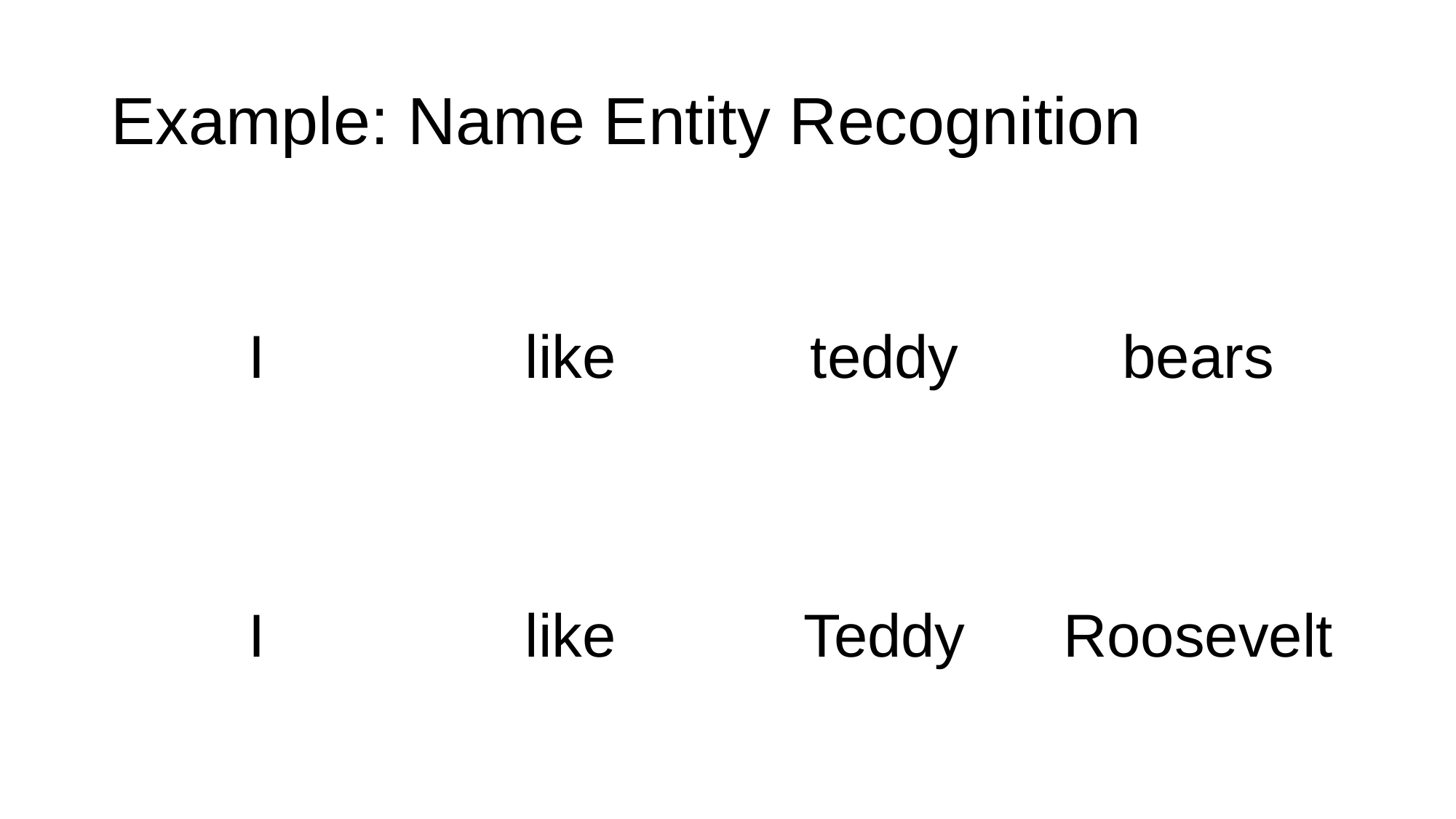

# Example: Name Entity Recognition
| I | like | teddy | bears |
| --- | --- | --- | --- |
| I | like | Teddy | Roosevelt |
| --- | --- | --- | --- |